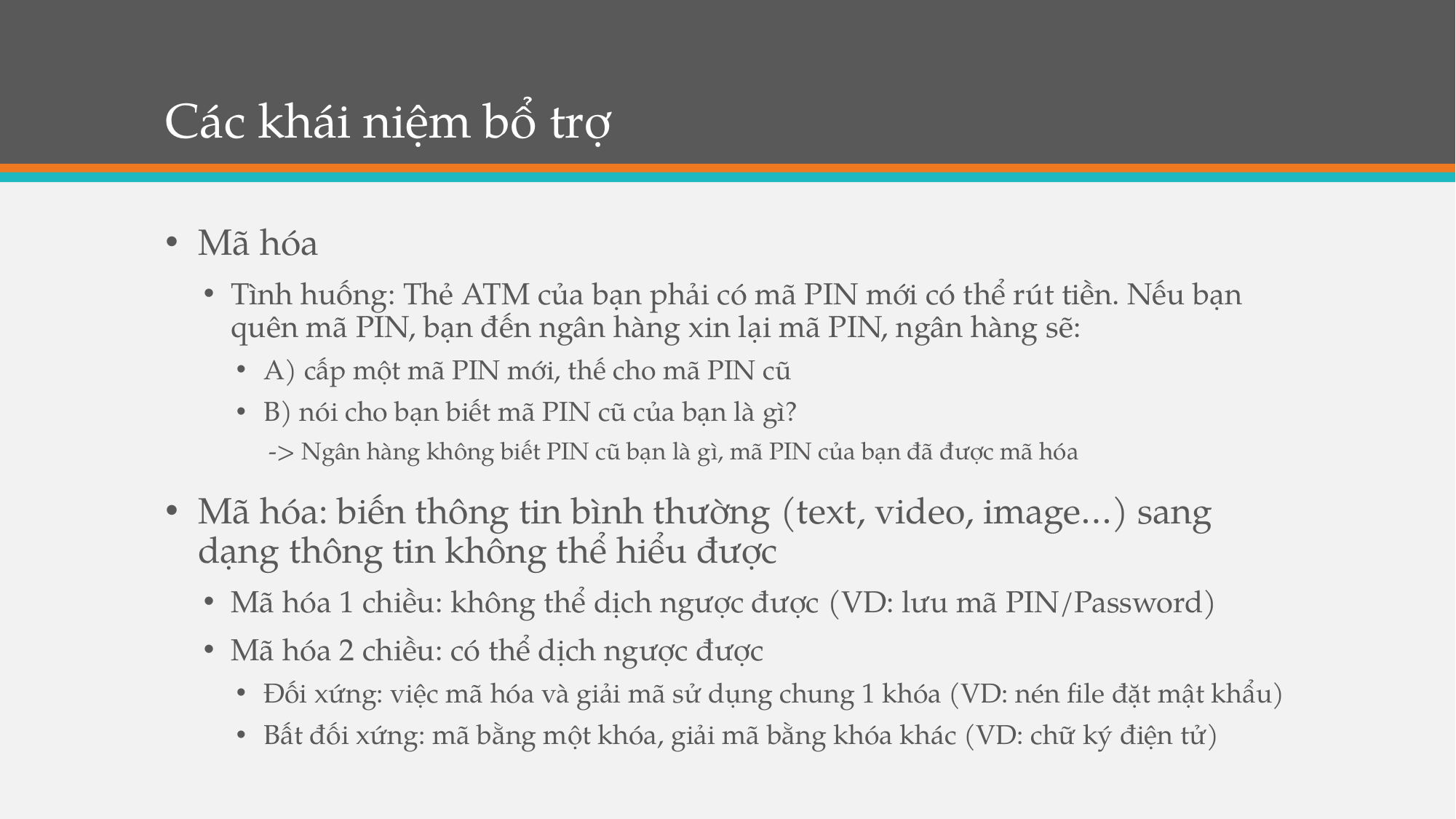

# Các khái niệm bổ trợ
Mã hóa
Tình huống: Thẻ ATM của bạn phải có mã PIN mới có thể rút tiền. Nếu bạn quên mã PIN, bạn đến ngân hàng xin lại mã PIN, ngân hàng sẽ:
A) cấp một mã PIN mới, thế cho mã PIN cũ
B) nói cho bạn biết mã PIN cũ của bạn là gì?
-> Ngân hàng không biết PIN cũ bạn là gì, mã PIN của bạn đã được mã hóa
Mã hóa: biến thông tin bình thường (text, video, image…) sang dạng thông tin không thể hiểu được
Mã hóa 1 chiều: không thể dịch ngược được (VD: lưu mã PIN/Password)
Mã hóa 2 chiều: có thể dịch ngược được
Đối xứng: việc mã hóa và giải mã sử dụng chung 1 khóa (VD: nén file đặt mật khẩu)
Bất đối xứng: mã bằng một khóa, giải mã bằng khóa khác (VD: chữ ký điện tử)